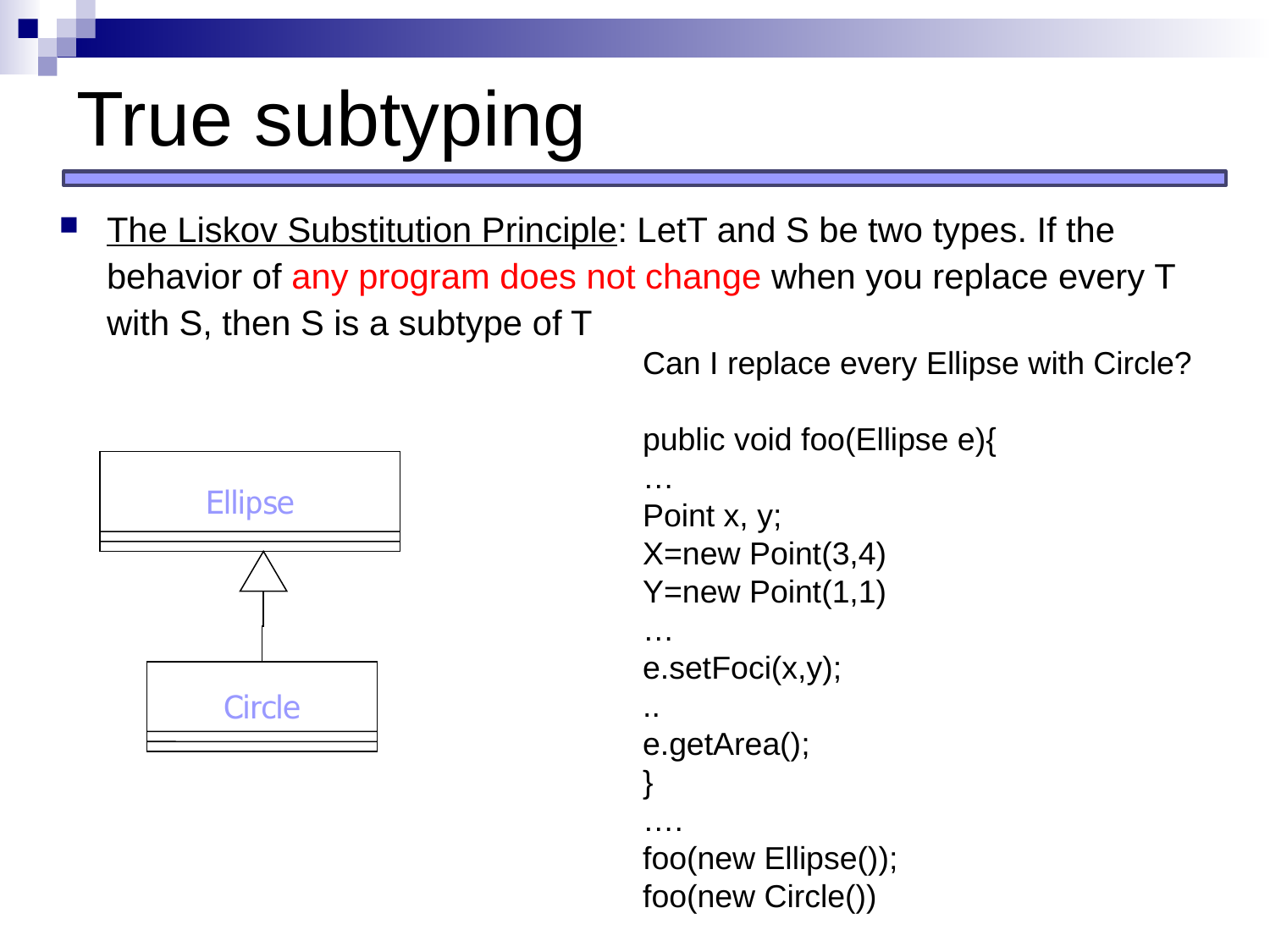

# True subtyping
The Liskov Substitution Principle: LetT and S be two types. If the behavior of any program does not change when you replace every T with S, then S is a subtype of T
Can I replace every Ellipse with Circle?

public void foo(Ellipse e){
…
Point x, y;
X=new Point(3,4)
Y=new Point(1,1)
…
e.setFoci(x,y);
..
e.getArea();
}
….
foo(new Ellipse());
foo(new Circle())
Ellipse

Circle